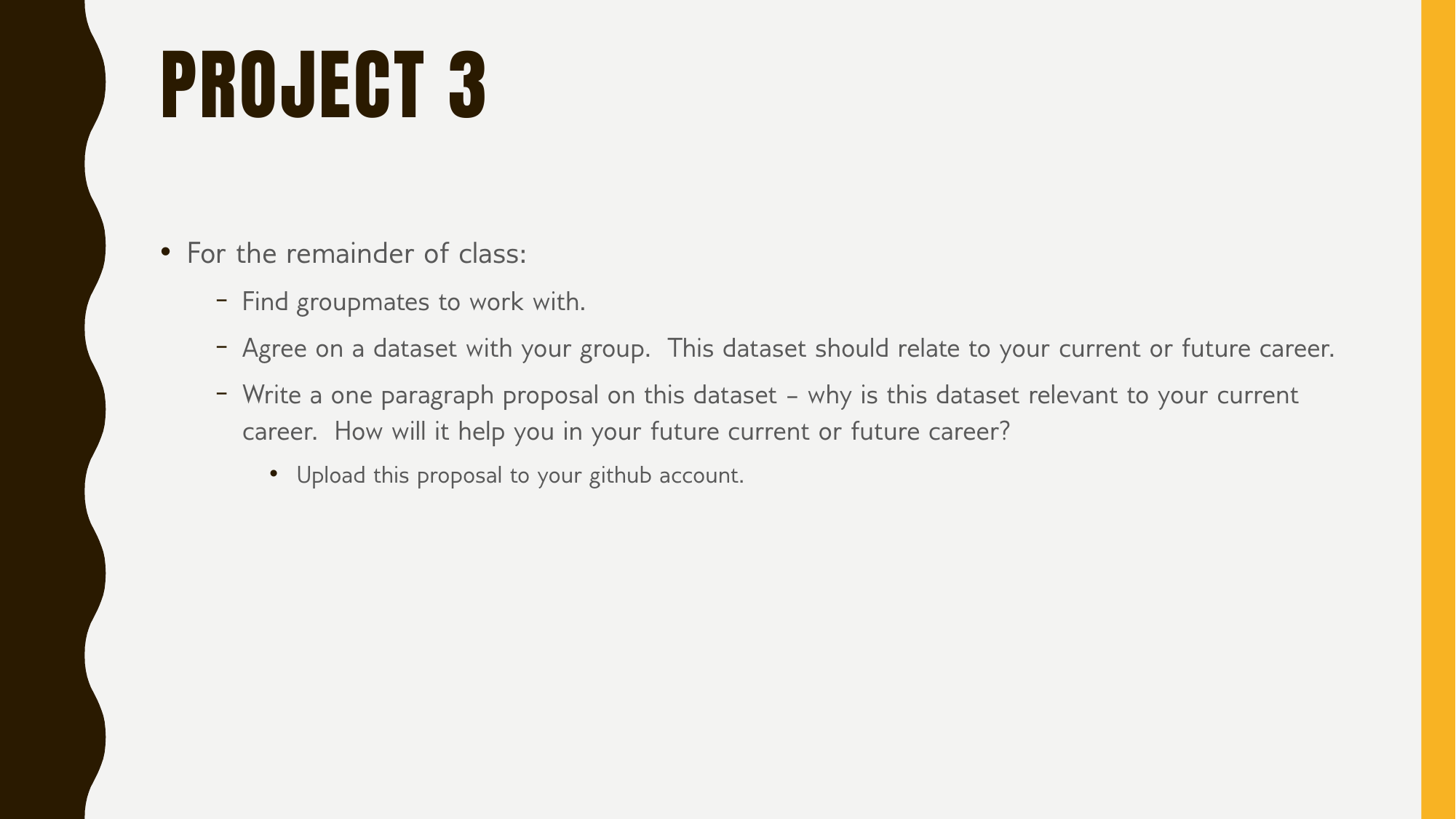

# Project 3
For the remainder of class:
Find groupmates to work with.
Agree on a dataset with your group.  This dataset should relate to your current or future career.
Write a one paragraph proposal on this dataset – why is this dataset relevant to your current career.  How will it help you in your future current or future career?
Upload this proposal to your github account.